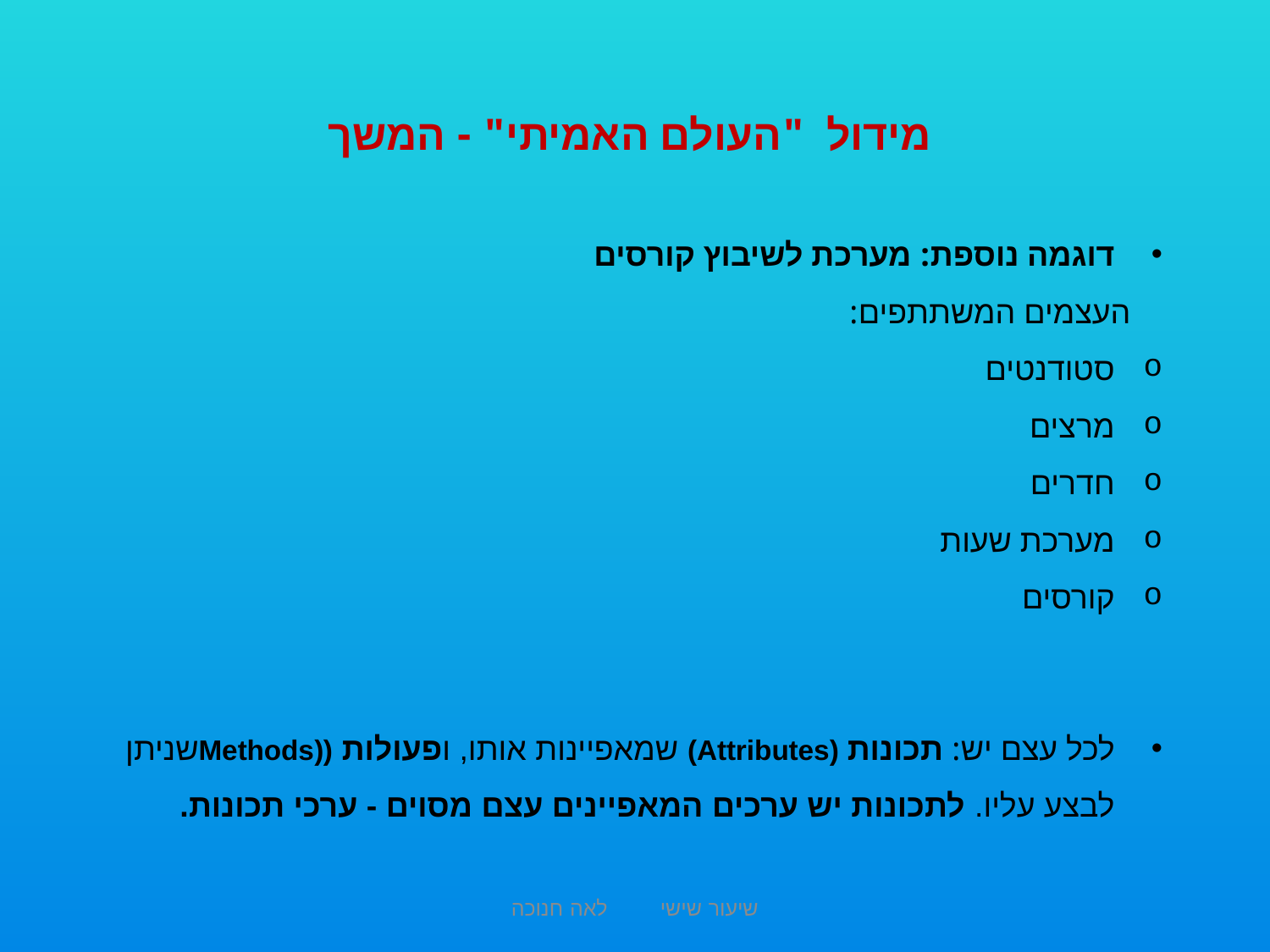

מידול  "העולם האמיתי" - המשך

דוגמה נוספת: מערכת לשיבוץ קורסים
העצמים המשתתפים:
סטודנטים
מרצים
חדרים
מערכת שעות
קורסים

לכל עצם יש: תכונות (Attributes) שמאפיינות אותו, ופעולות ((Methodsשניתן לבצע עליו. לתכונות יש ערכים המאפיינים עצם מסוים - ערכי תכונות.

שיעור שישי        לאה חנוכה